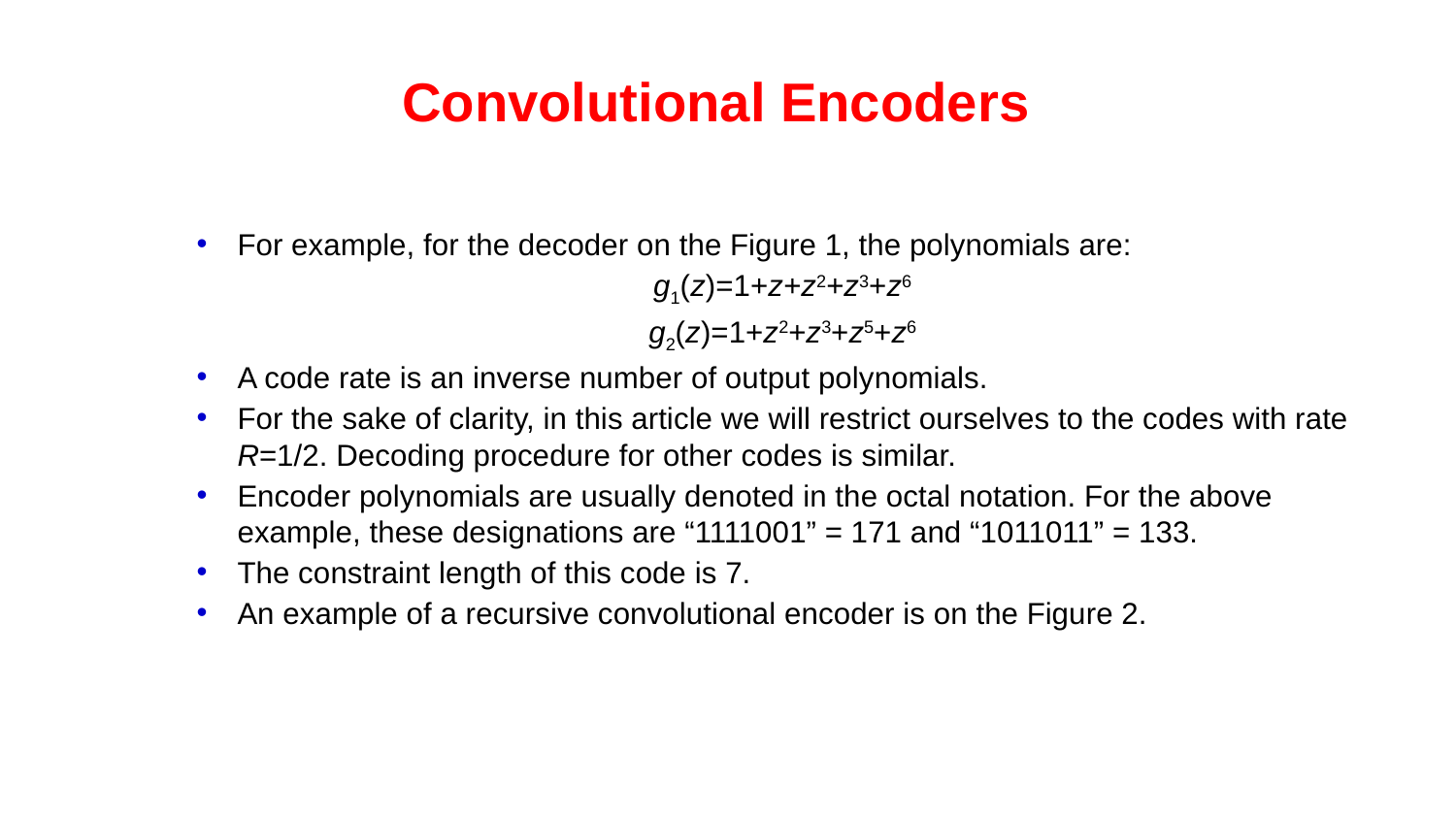

# Convolutional Encoders
For example, for the decoder on the Figure 1, the polynomials are:
g1(z)=1+z+z2+z3+z6
g2(z)=1+z2+z3+z5+z6
A code rate is an inverse number of output polynomials.
For the sake of clarity, in this article we will restrict ourselves to the codes with rate R=1/2. Decoding procedure for other codes is similar.
Encoder polynomials are usually denoted in the octal notation. For the above example, these designations are “1111001” = 171 and “1011011” = 133.
The constraint length of this code is 7.
An example of a recursive convolutional encoder is on the Figure 2.